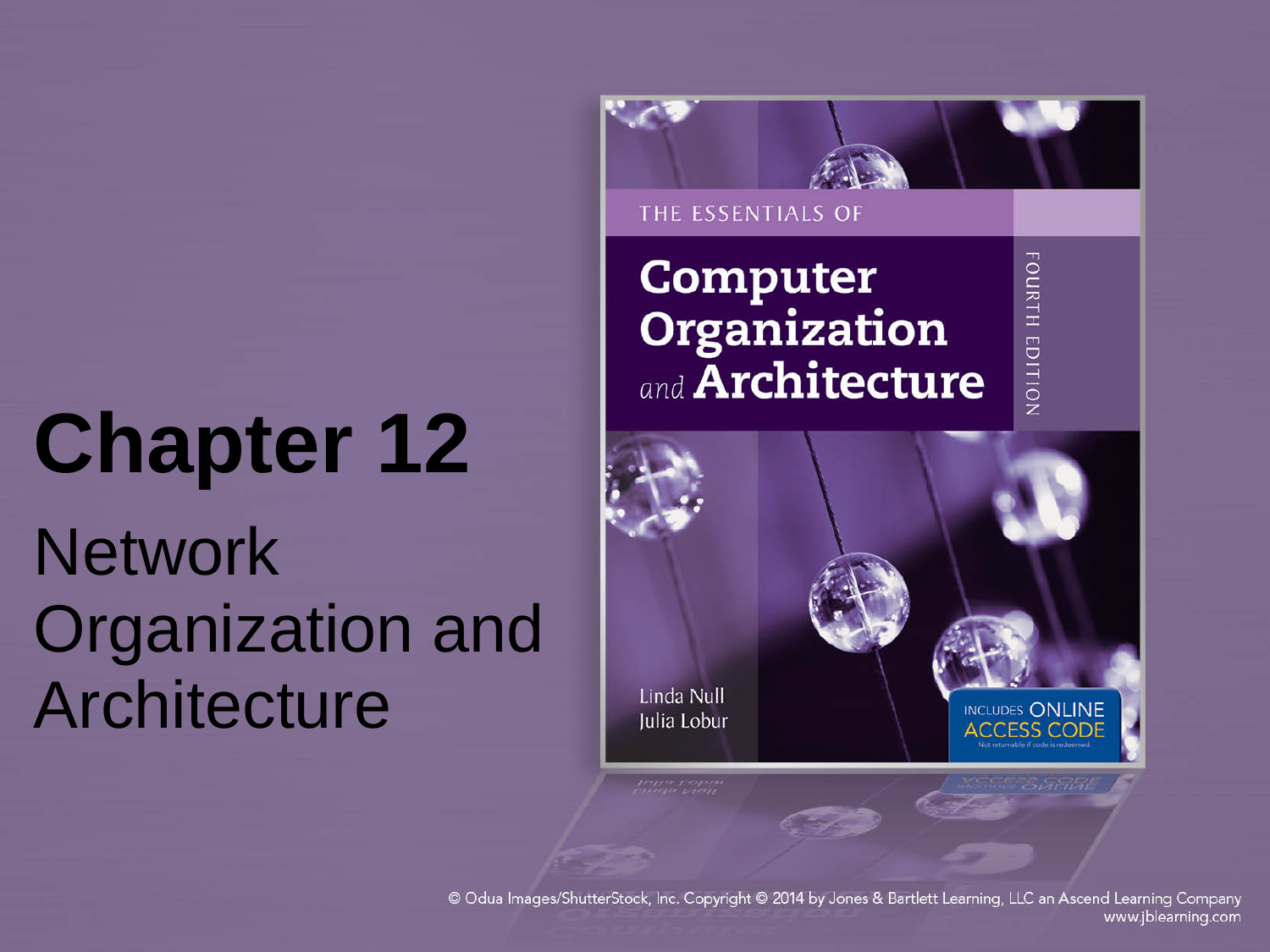

# Chapter 12
Network Organization and Architecture